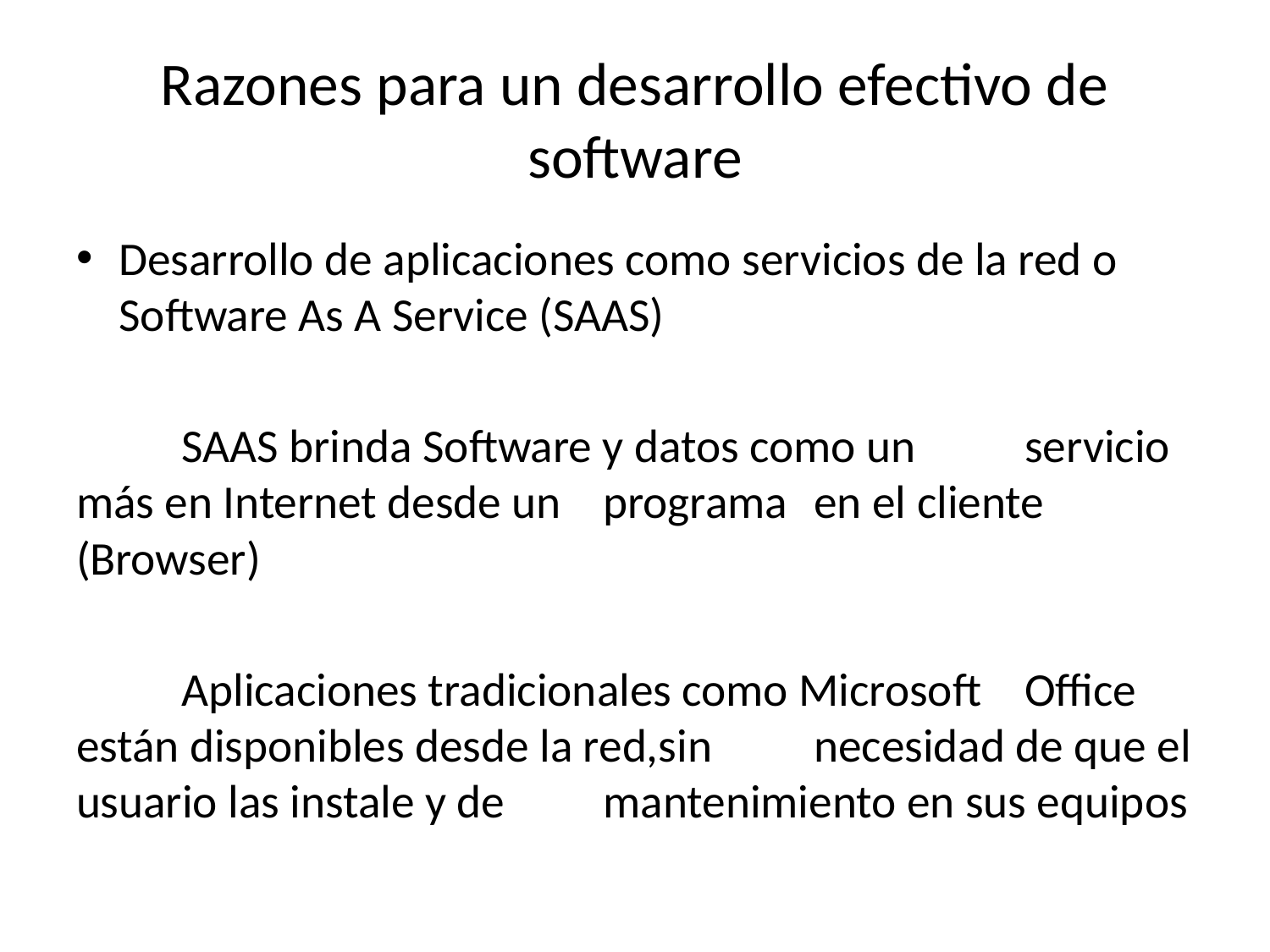

# Razones para un desarrollo efectivo de software
Desarrollo de aplicaciones como servicios de la red o Software As A Service (SAAS)

	SAAS brinda Software y datos como un 	servicio más en Internet desde un 	programa 	en el cliente (Browser)

	Aplicaciones tradicionales como Microsoft 	Office están disponibles desde la red,sin 	necesidad de que el usuario las instale y de 	mantenimiento en sus equipos